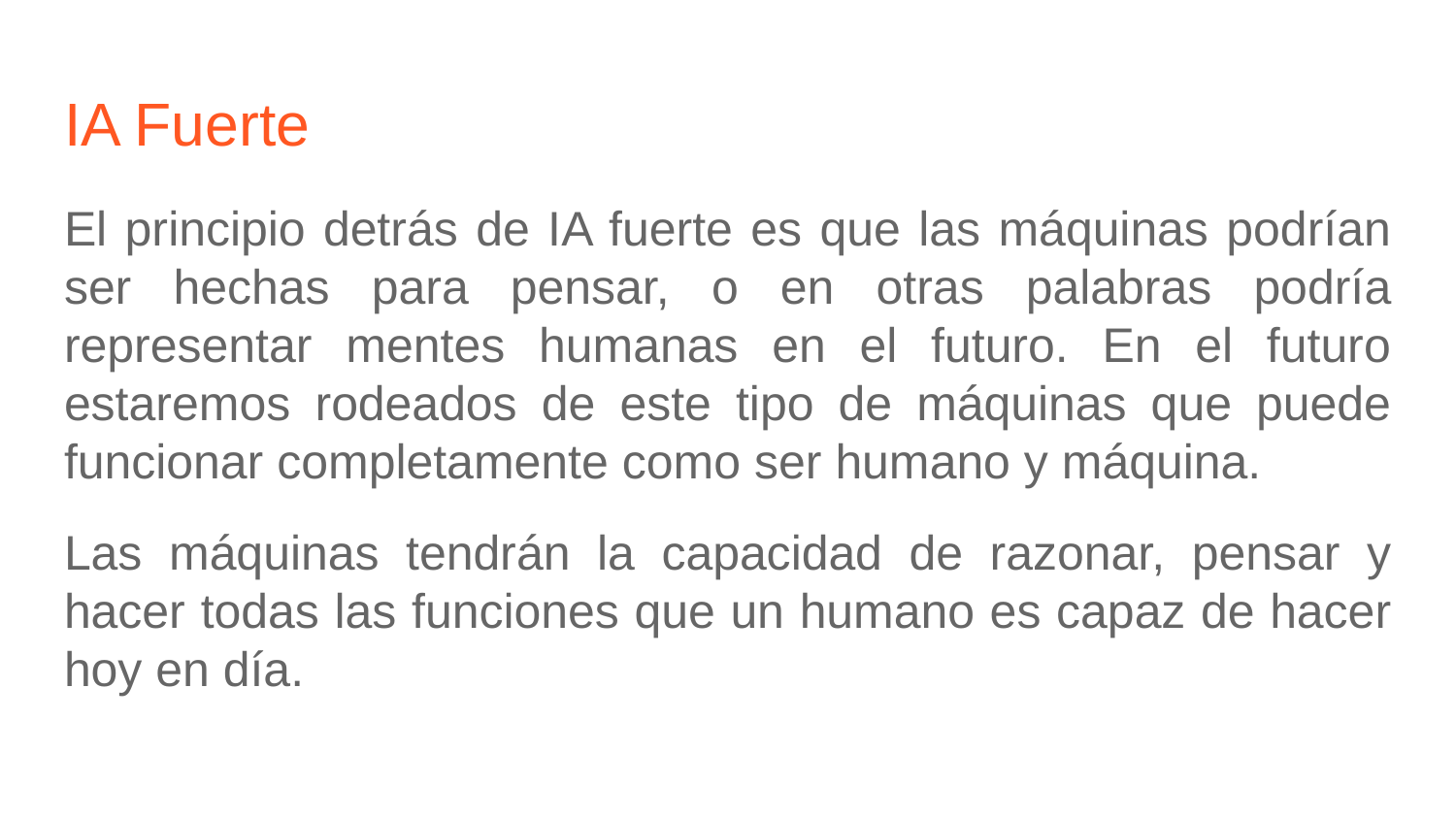

# IA Fuerte
El principio detrás de IA fuerte es que las máquinas podrían ser hechas para pensar, o en otras palabras podría representar mentes humanas en el futuro. En el futuro estaremos rodeados de este tipo de máquinas que puede funcionar completamente como ser humano y máquina.
Las máquinas tendrán la capacidad de razonar, pensar y hacer todas las funciones que un humano es capaz de hacer hoy en día.